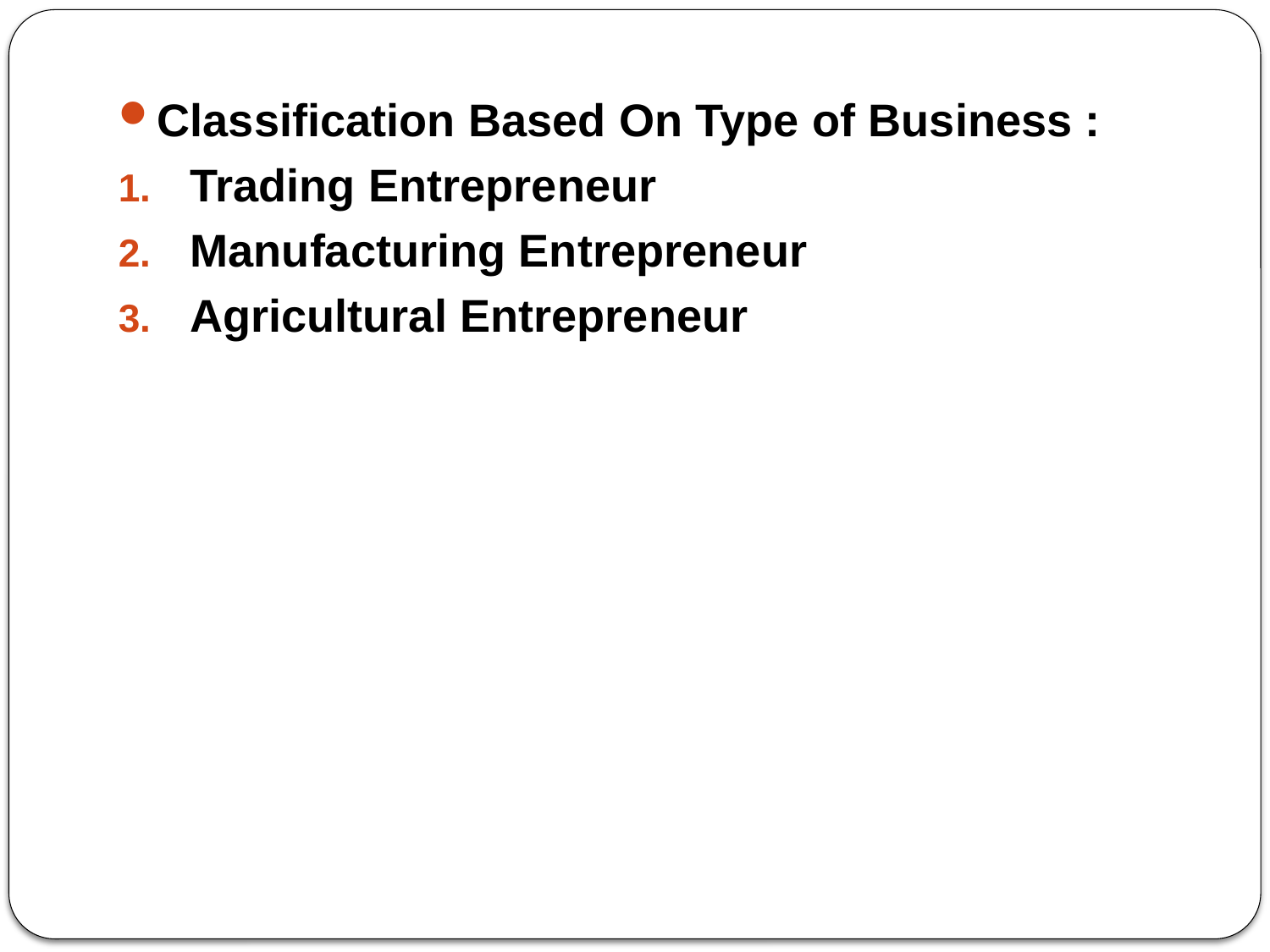

Classification Based On Type of Business :
Trading Entrepreneur
Manufacturing Entrepreneur
Agricultural Entrepreneur